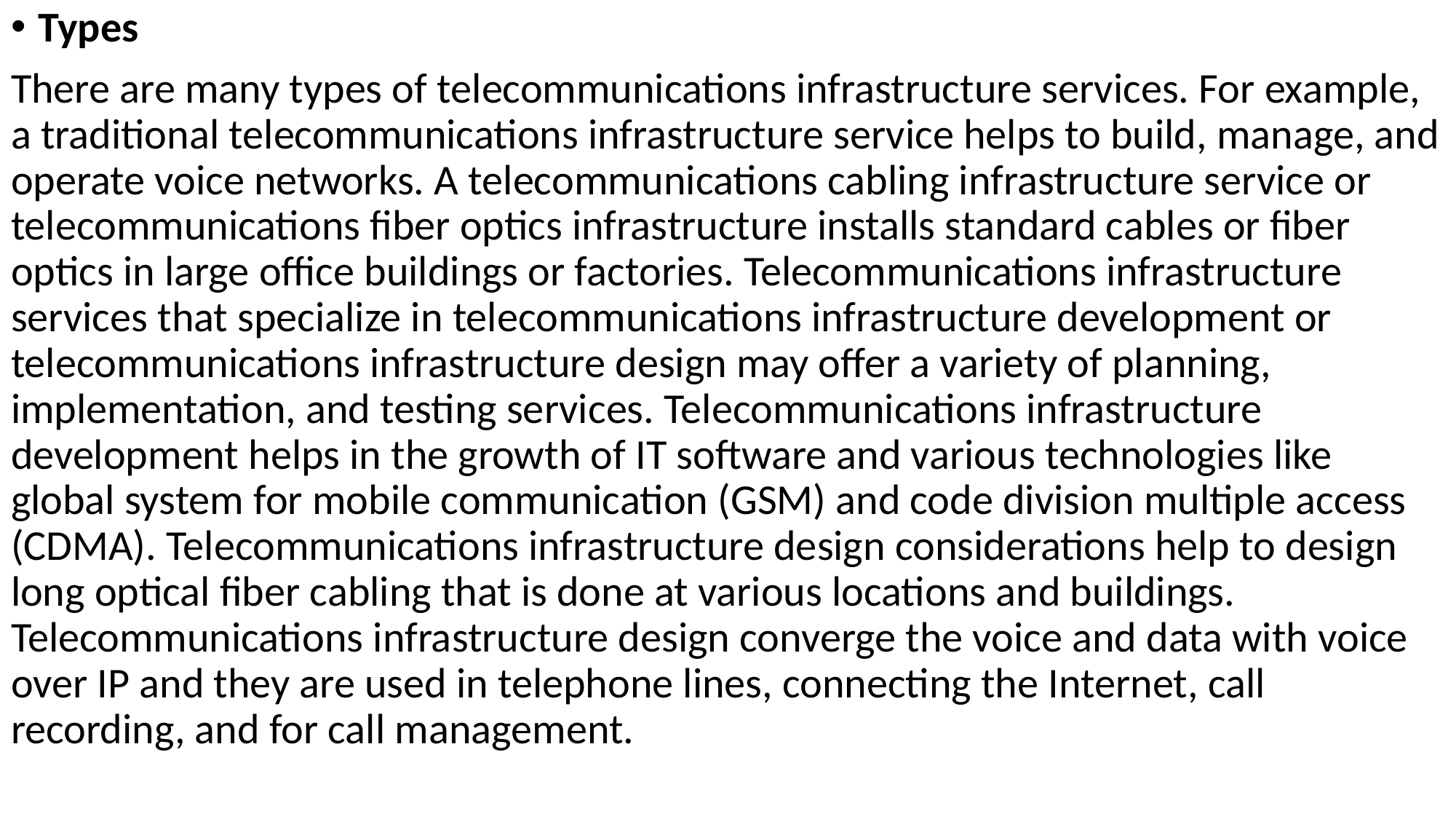

Types
There are many types of telecommunications infrastructure services. For example, a traditional telecommunications infrastructure service helps to build, manage, and operate voice networks. A telecommunications cabling infrastructure service or telecommunications fiber optics infrastructure installs standard cables or fiber optics in large office buildings or factories. Telecommunications infrastructure services that specialize in telecommunications infrastructure development or telecommunications infrastructure design may offer a variety of planning, implementation, and testing services. Telecommunications infrastructure development helps in the growth of IT software and various technologies like global system for mobile communication (GSM) and code division multiple access (CDMA). Telecommunications infrastructure design considerations help to design long optical fiber cabling that is done at various locations and buildings. Telecommunications infrastructure design converge the voice and data with voice over IP and they are used in telephone lines, connecting the Internet, call recording, and for call management.